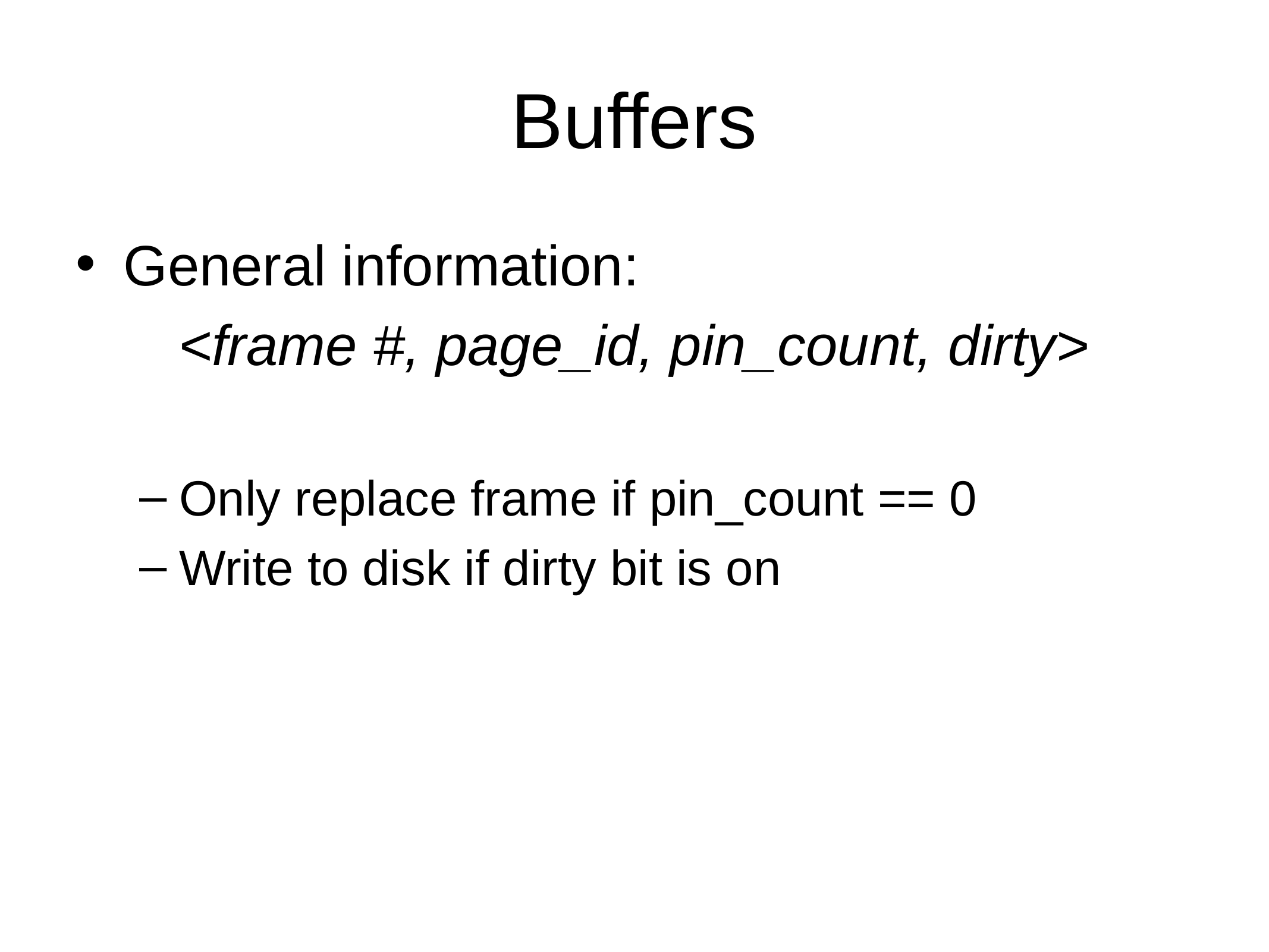

# Buffers
General information:
<frame #, page_id, pin_count, dirty>

Only replace frame if pin_count == 0
Write to disk if dirty bit is on